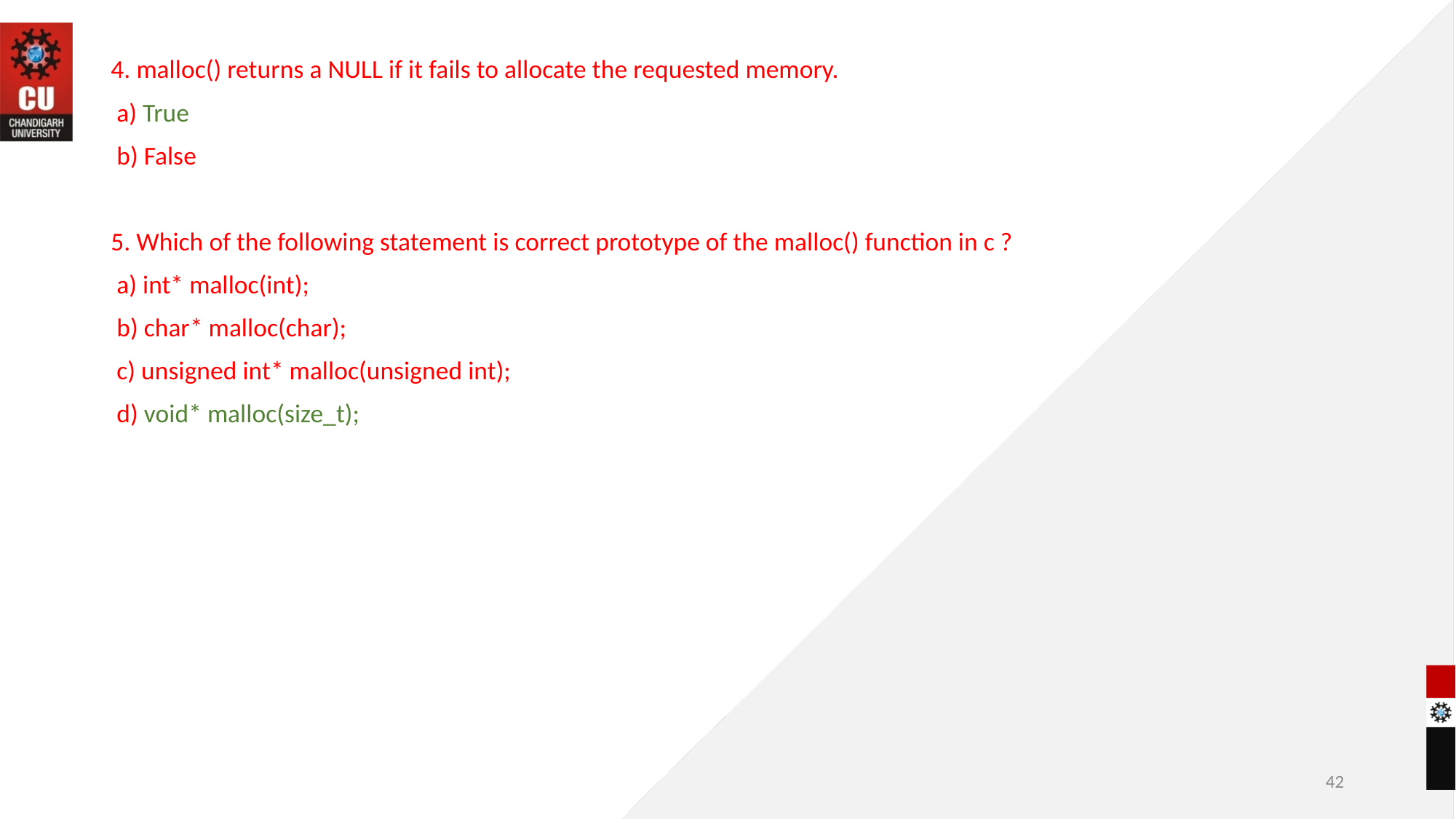

4. malloc() returns a NULL if it fails to allocate the requested memory.
 a) True
 b) False

5. Which of the following statement is correct prototype of the malloc() function in c ?
 a) int* malloc(int);
 b) char* malloc(char);
 c) unsigned int* malloc(unsigned int);
 d) void* malloc(size_t);

42